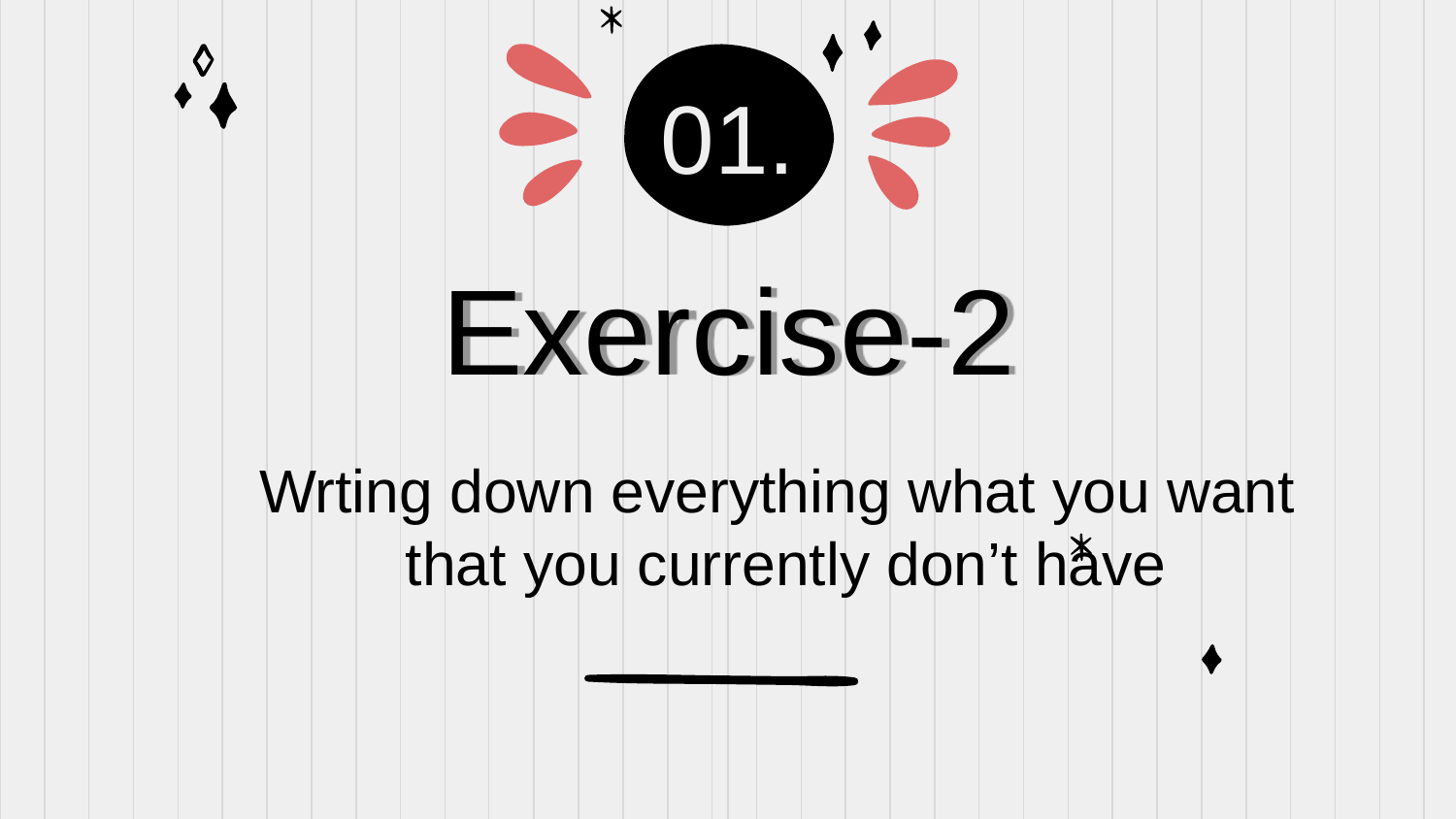

01.

# Exercise-2
Wrting down everything what you want
that you currently don’t have